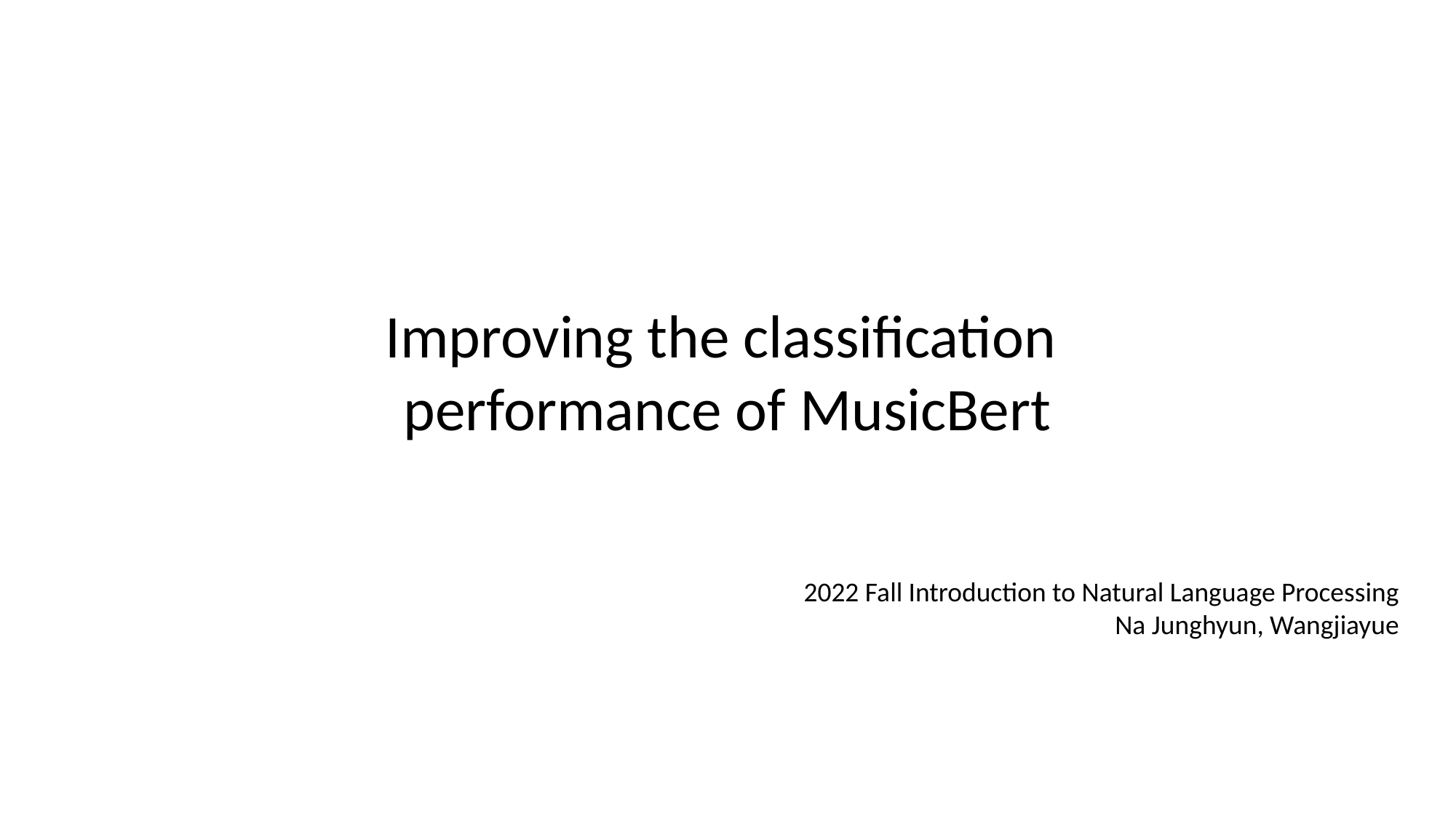

Improving the classification
performance of MusicBert
2022 Fall Introduction to Natural Language Processing
 Na Junghyun, Wangjiayue